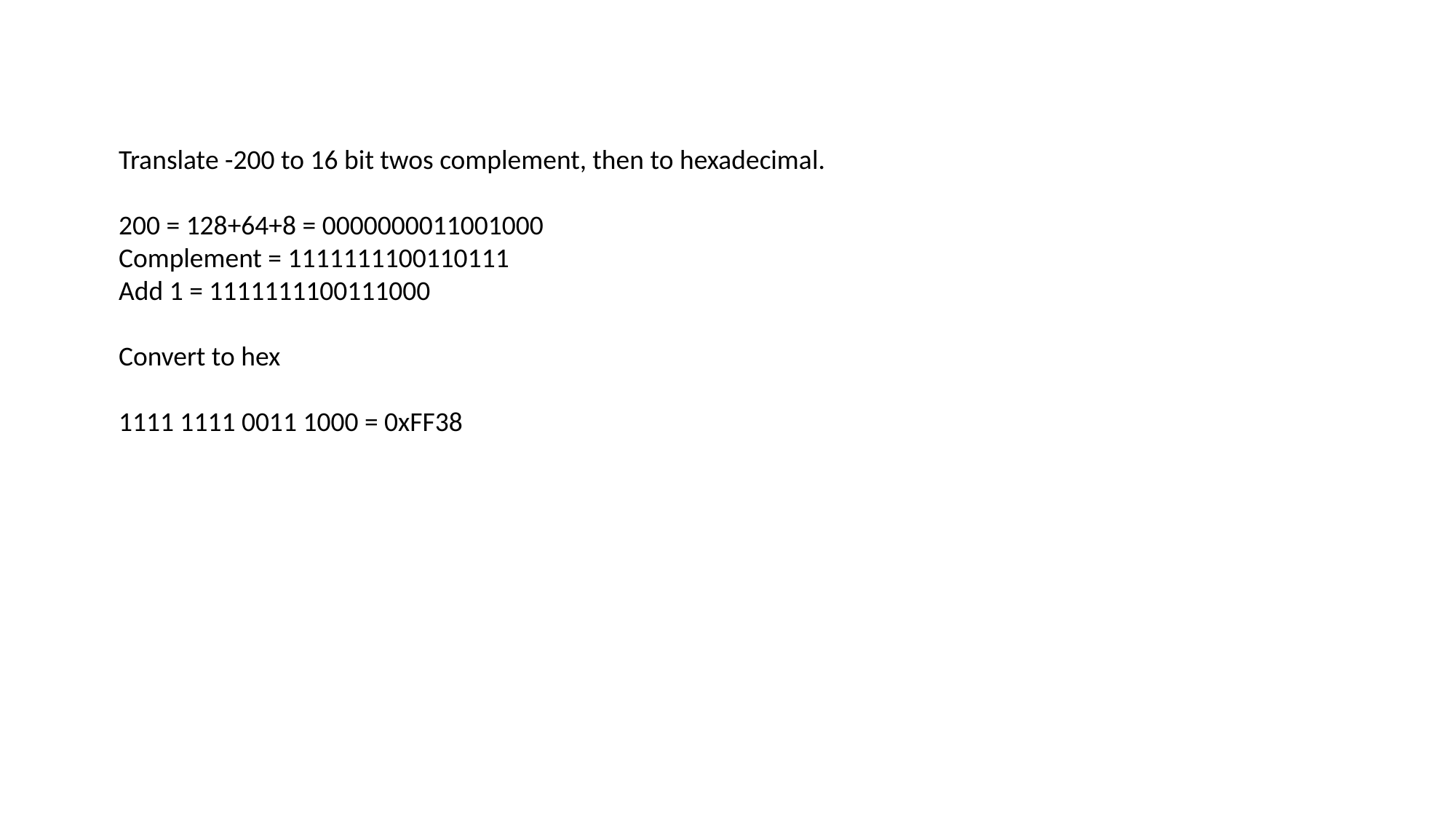

Translate -200 to 16 bit twos complement, then to hexadecimal.

200 = 128+64+8 = 0000000011001000
Complement = 1111111100110111
Add 1 = 1111111100111000

Convert to hex

1111 1111 0011 1000 = 0xFF38